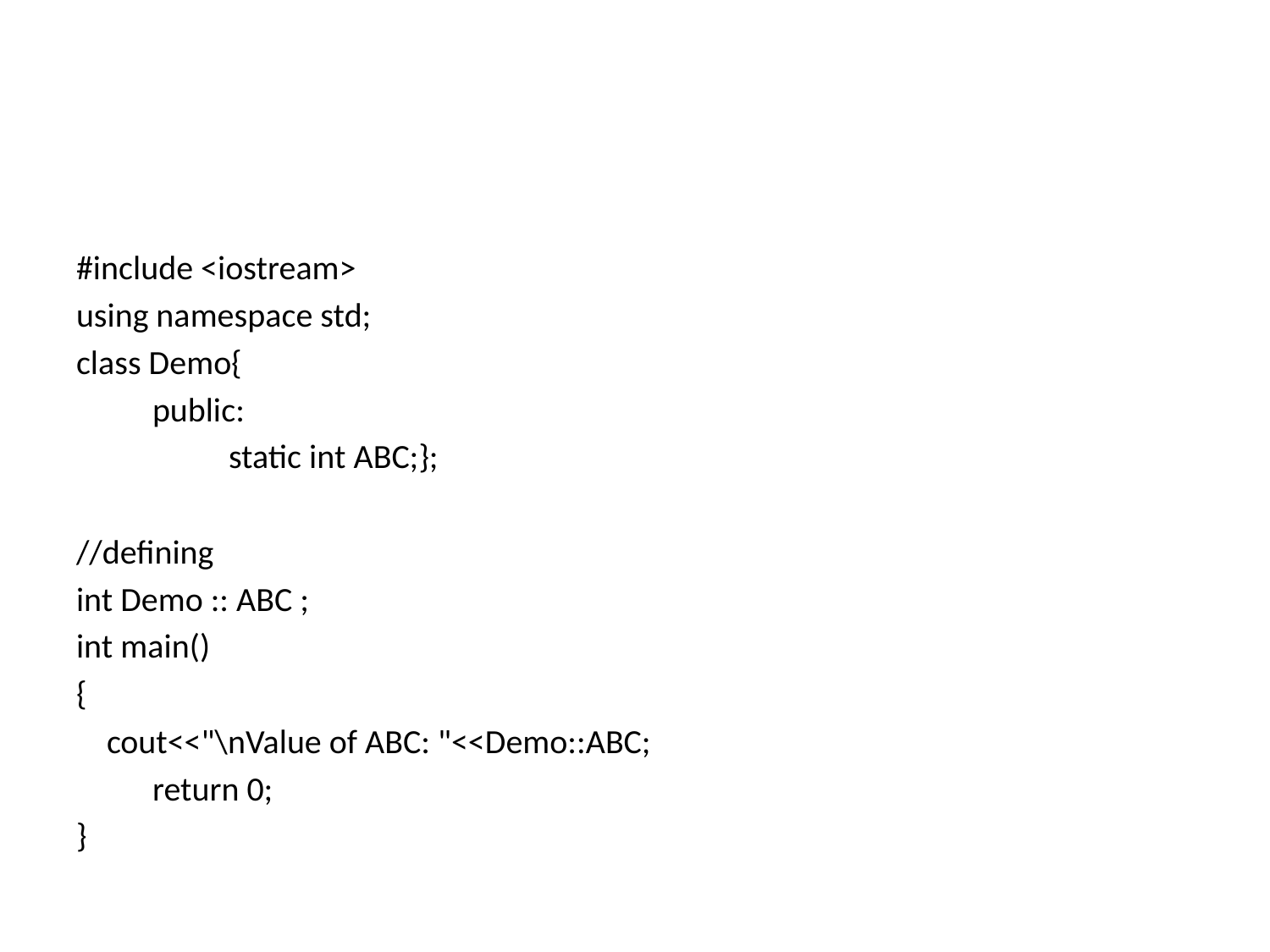

#
#include <iostream>
using namespace std;
class Demo{
	public:
		static int ABC;};

//defining
int Demo :: ABC ;
int main()
{
    cout<<"\nValue of ABC: "<<Demo::ABC;
	return 0;
}